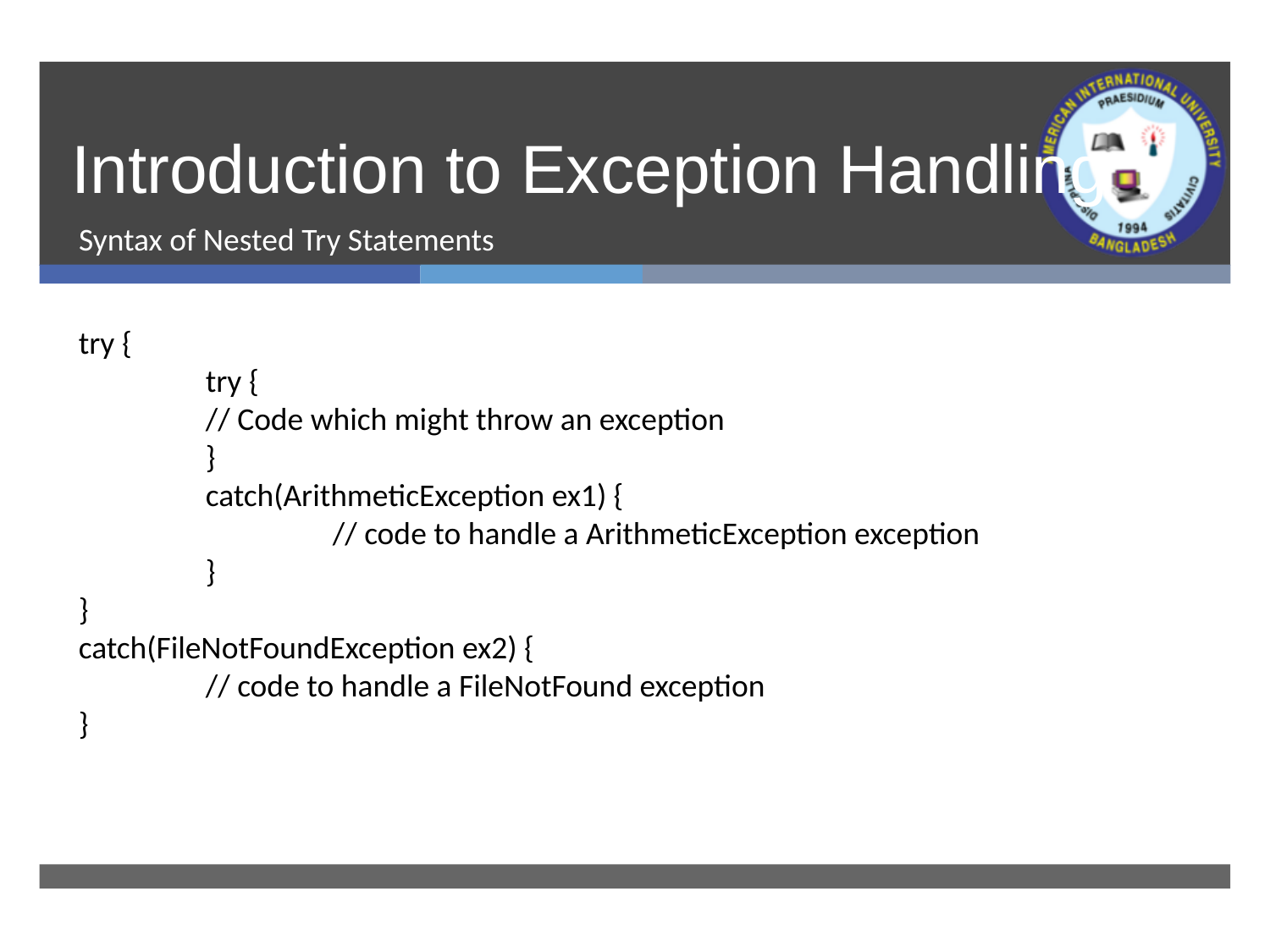

# Introduction to Exception Handling
Syntax of Nested Try Statements
try {
	try {
	// Code which might throw an exception
	}
	catch(ArithmeticException ex1) {
		// code to handle a ArithmeticException exception
	}
}
catch(FileNotFoundException ex2) {
	// code to handle a FileNotFound exception
}